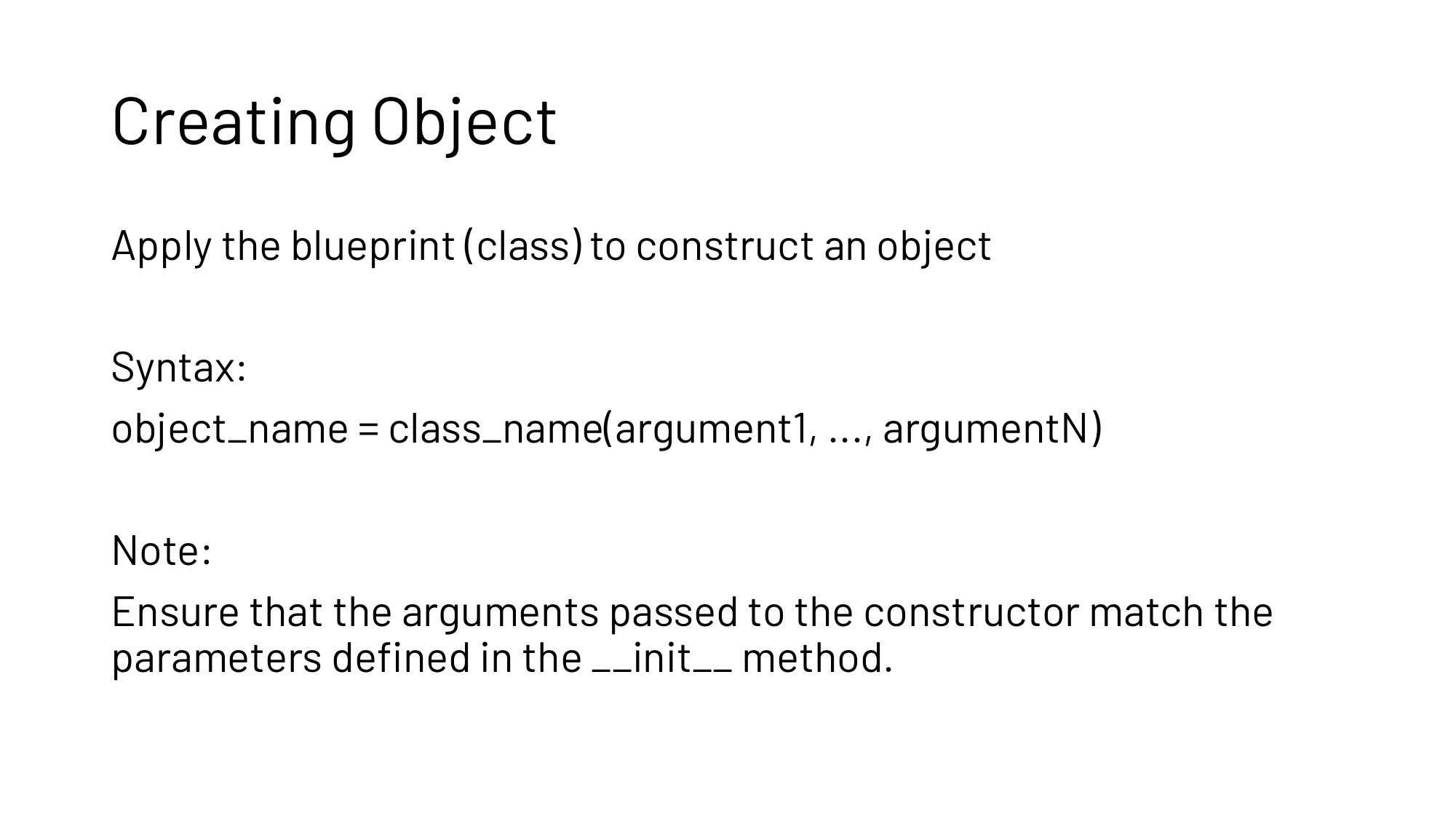

# Creating Object
Apply the blueprint (class) to construct an object

Syntax:
object_name = class_name(argument1, ..., argumentN)

Note:
Ensure that the arguments passed to the constructor match the parameters defined in the __init__ method.